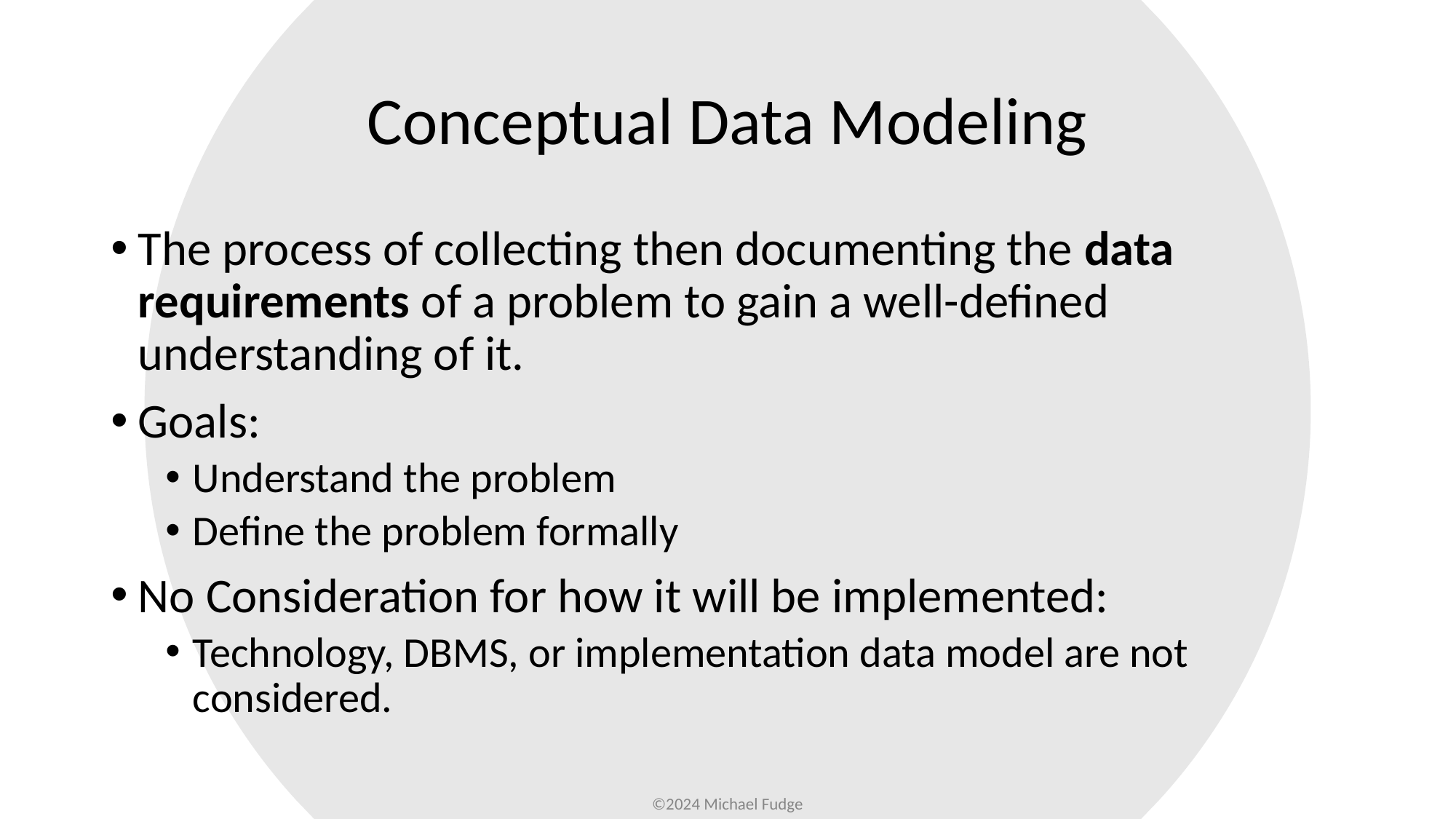

# Conceptual Data Modeling
The process of collecting then documenting the data requirements of a problem to gain a well-defined understanding of it.
Goals:
Understand the problem
Define the problem formally
No Consideration for how it will be implemented:
Technology, DBMS, or implementation data model are not considered.